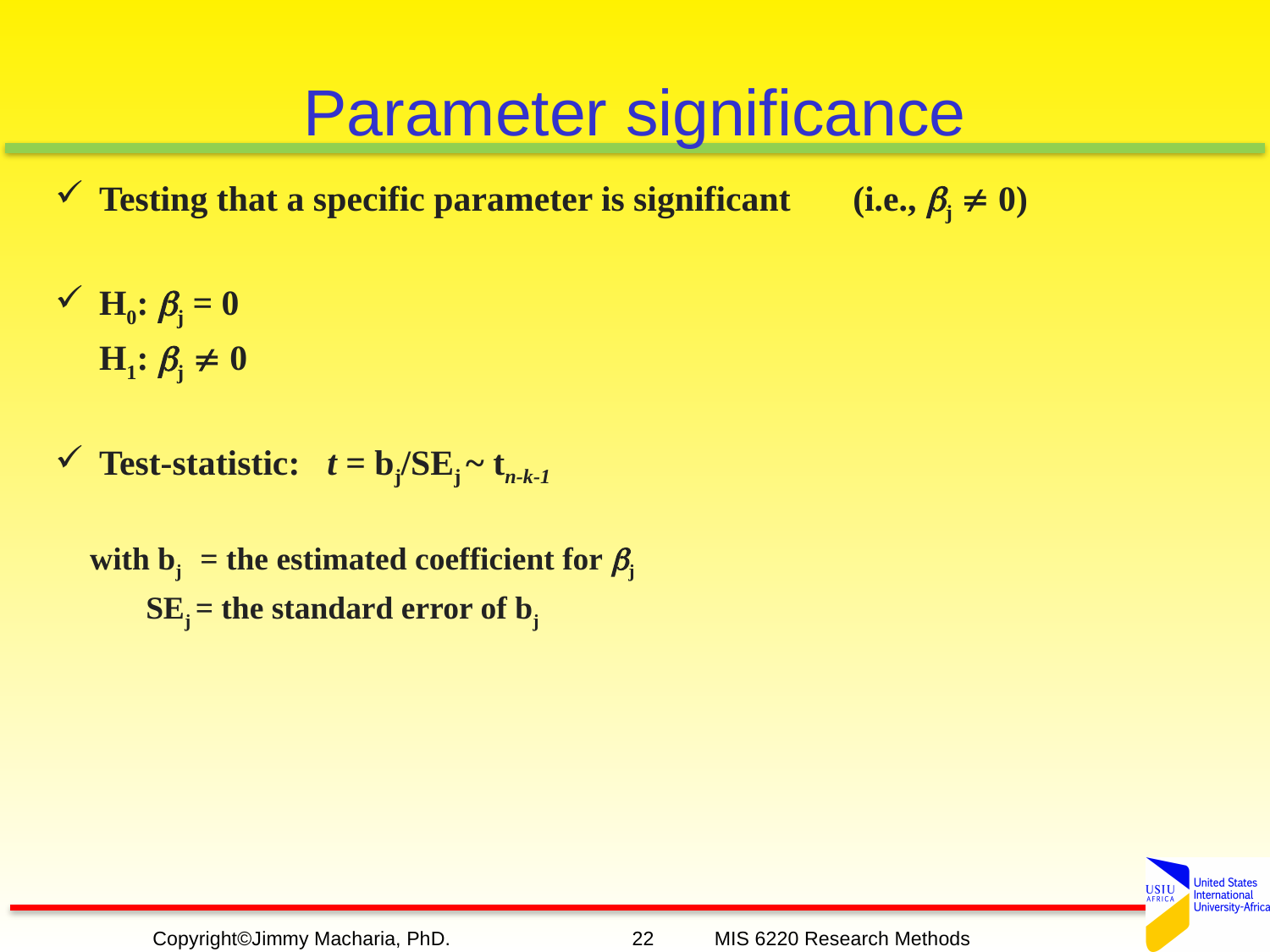

# Parameter significance
Testing that a specific parameter is significant       (i.e., βj ≠ 0)

H0: βj = 0
	H1: βj ≠ 0

Test-statistic:   t = bj/SEj ~ tn-k-1

     with bj    = the estimated coefficient for βj
             SEj = the standard error of bj